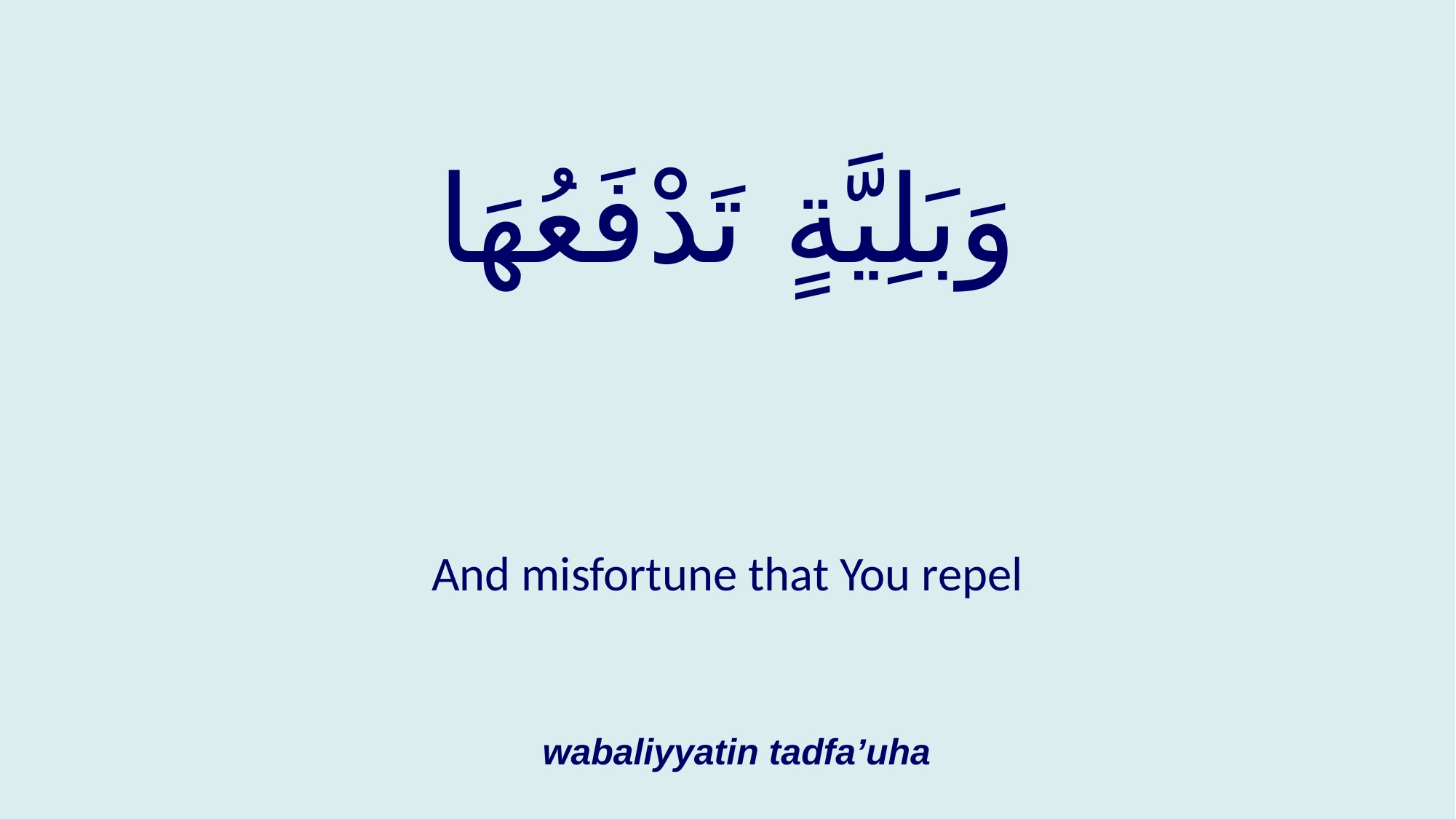

# وَبَلِيَّةٍ تَدْفَعُهَا
And misfortune that You repel
wabaliyyatin tadfa’uha